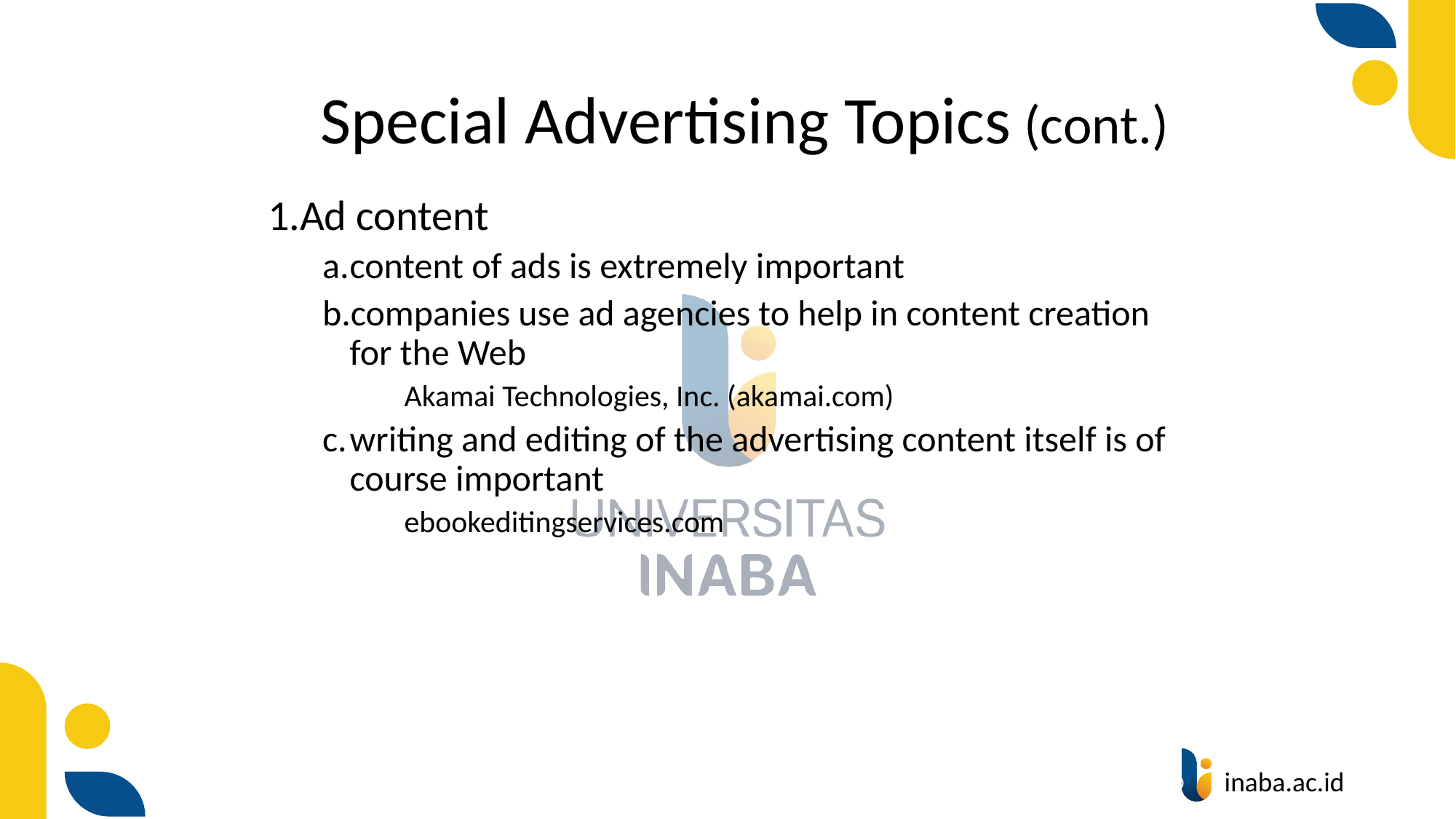

# Special Advertising Topics (cont.)
Ad content
content of ads is extremely important
companies use ad agencies to help in content creation for the Web
	Akamai Technologies, Inc. (akamai.com)
writing and editing of the advertising content itself is of course important
	ebookeditingservices.com
45
© Prentice Hall 2004